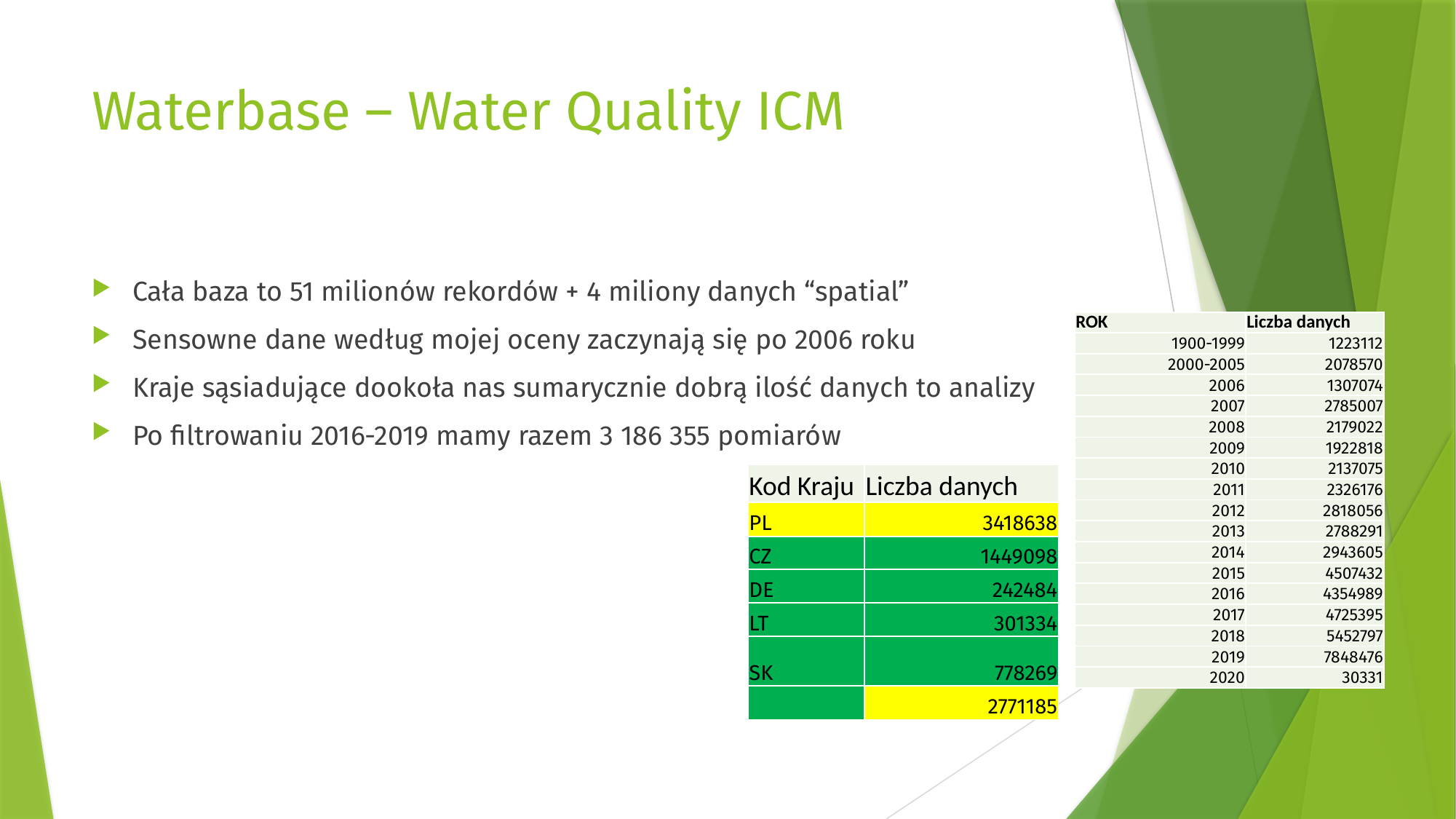

# Waterbase – Water Quality ICM
Cała baza to 51 milionów rekordów + 4 miliony danych “spatial”
Sensowne dane według mojej oceny zaczynają się po 2006 roku
Kraje sąsiadujące dookoła nas sumarycznie dobrą ilość danych to analizy
Po filtrowaniu 2016-2019 mamy razem 3 186 355 pomiarów
| ROK | Liczba danych |
| --- | --- |
| 1900-1999 | 1223112 |
| 2000-2005 | 2078570 |
| 2006 | 1307074 |
| 2007 | 2785007 |
| 2008 | 2179022 |
| 2009 | 1922818 |
| 2010 | 2137075 |
| 2011 | 2326176 |
| 2012 | 2818056 |
| 2013 | 2788291 |
| 2014 | 2943605 |
| 2015 | 4507432 |
| 2016 | 4354989 |
| 2017 | 4725395 |
| 2018 | 5452797 |
| 2019 | 7848476 |
| 2020 | 30331 |
| Kod Kraju | Liczba danych |
| --- | --- |
| PL | 3418638 |
| CZ | 1449098 |
| DE | 242484 |
| LT | 301334 |
| SK | 778269 |
|  | 2771185 |